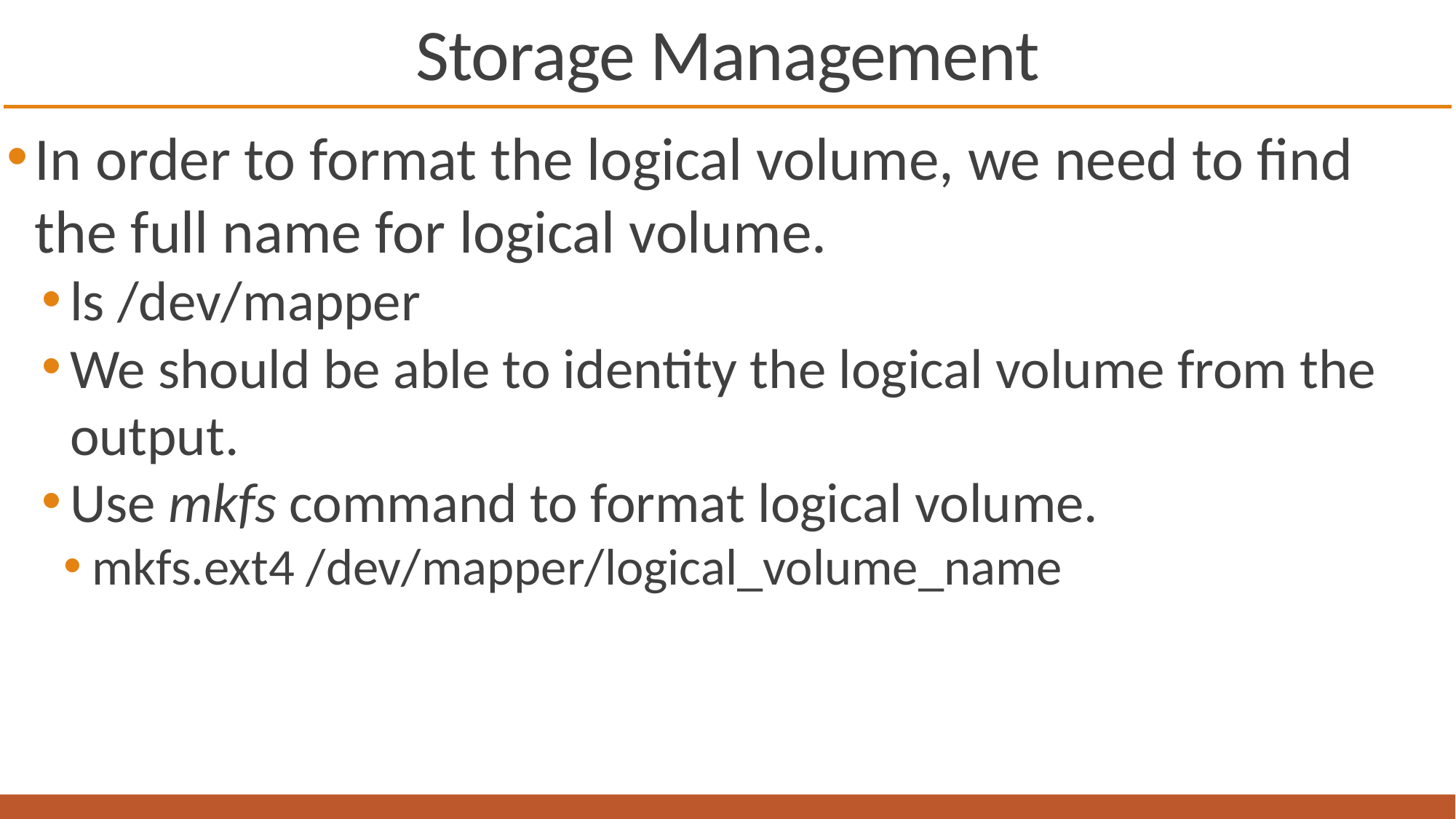

# Storage Management
In order to format the logical volume, we need to find the full name for logical volume.
ls /dev/mapper
We should be able to identity the logical volume from the output.
Use mkfs command to format logical volume.
mkfs.ext4 /dev/mapper/logical_volume_name